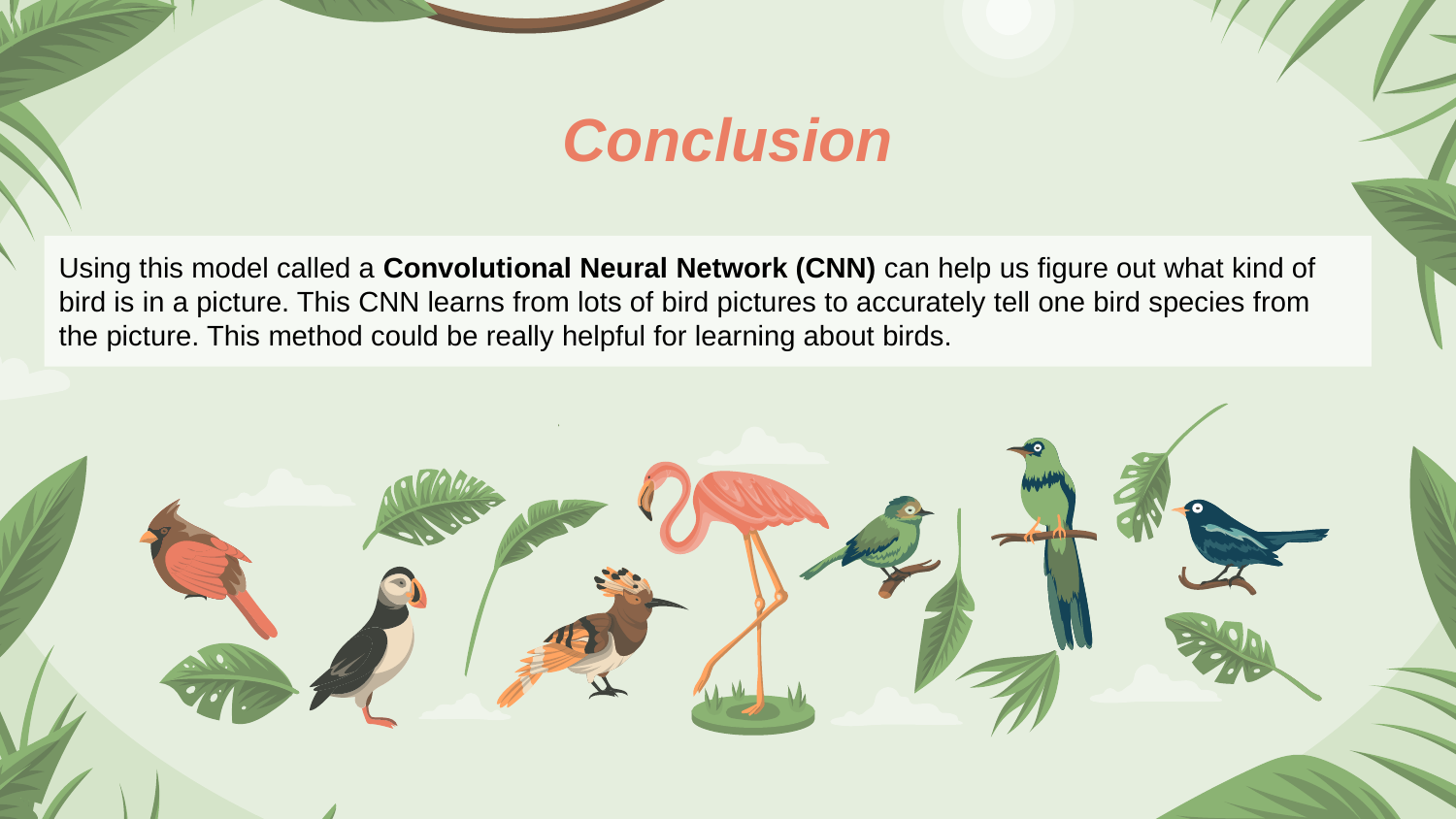

# Conclusion
Using this model called a Convolutional Neural Network (CNN) can help us figure out what kind of bird is in a picture. This CNN learns from lots of bird pictures to accurately tell one bird species from the picture. This method could be really helpful for learning about birds.